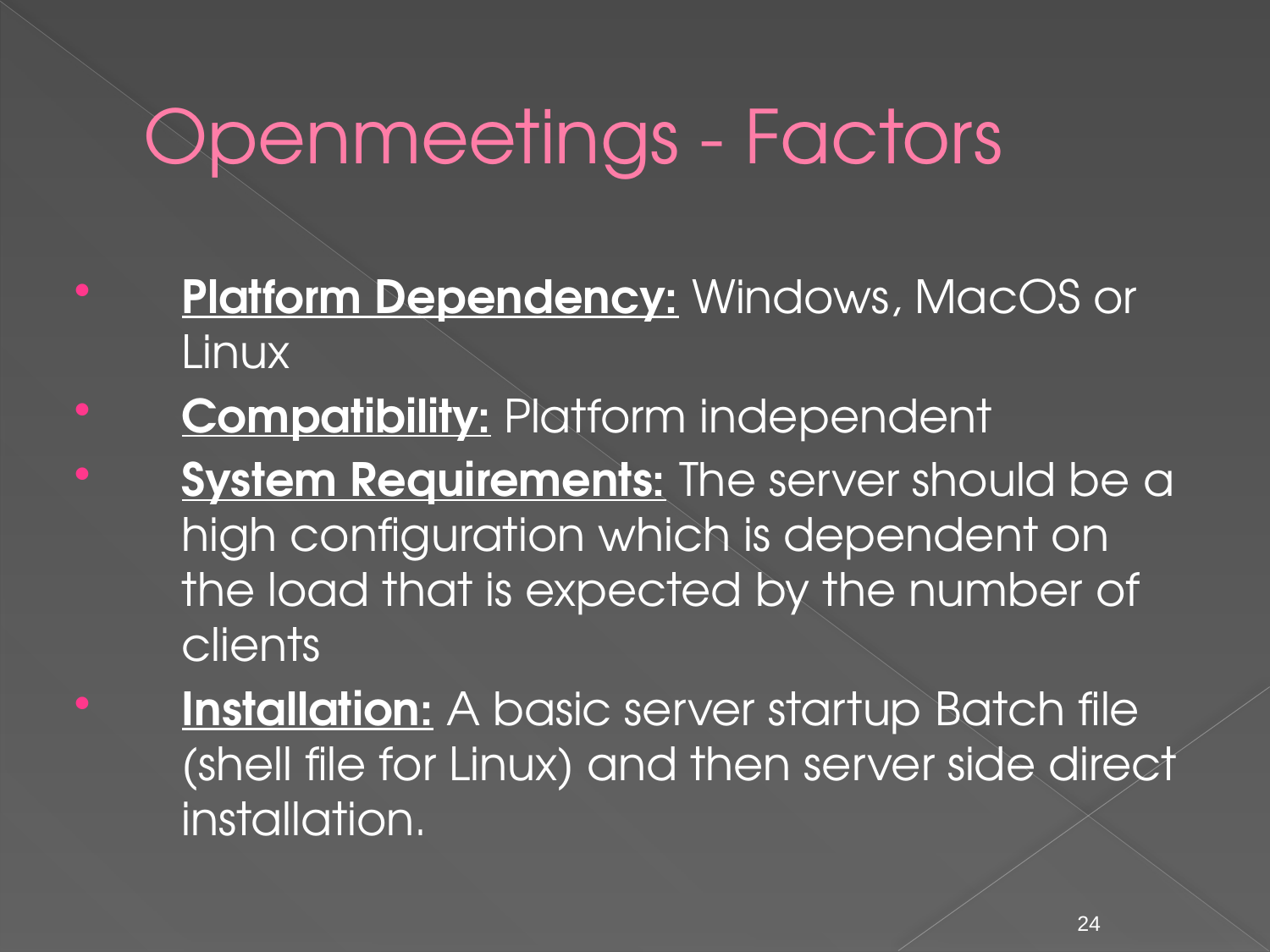

# Openmeetings - Factors
Platform Dependency: Windows, MacOS or Linux
Compatibility: Platform independent
System Requirements: The server should be a high configuration which is dependent on the load that is expected by the number of clients
Installation: A basic server startup Batch file (shell file for Linux) and then server side direct installation.
24